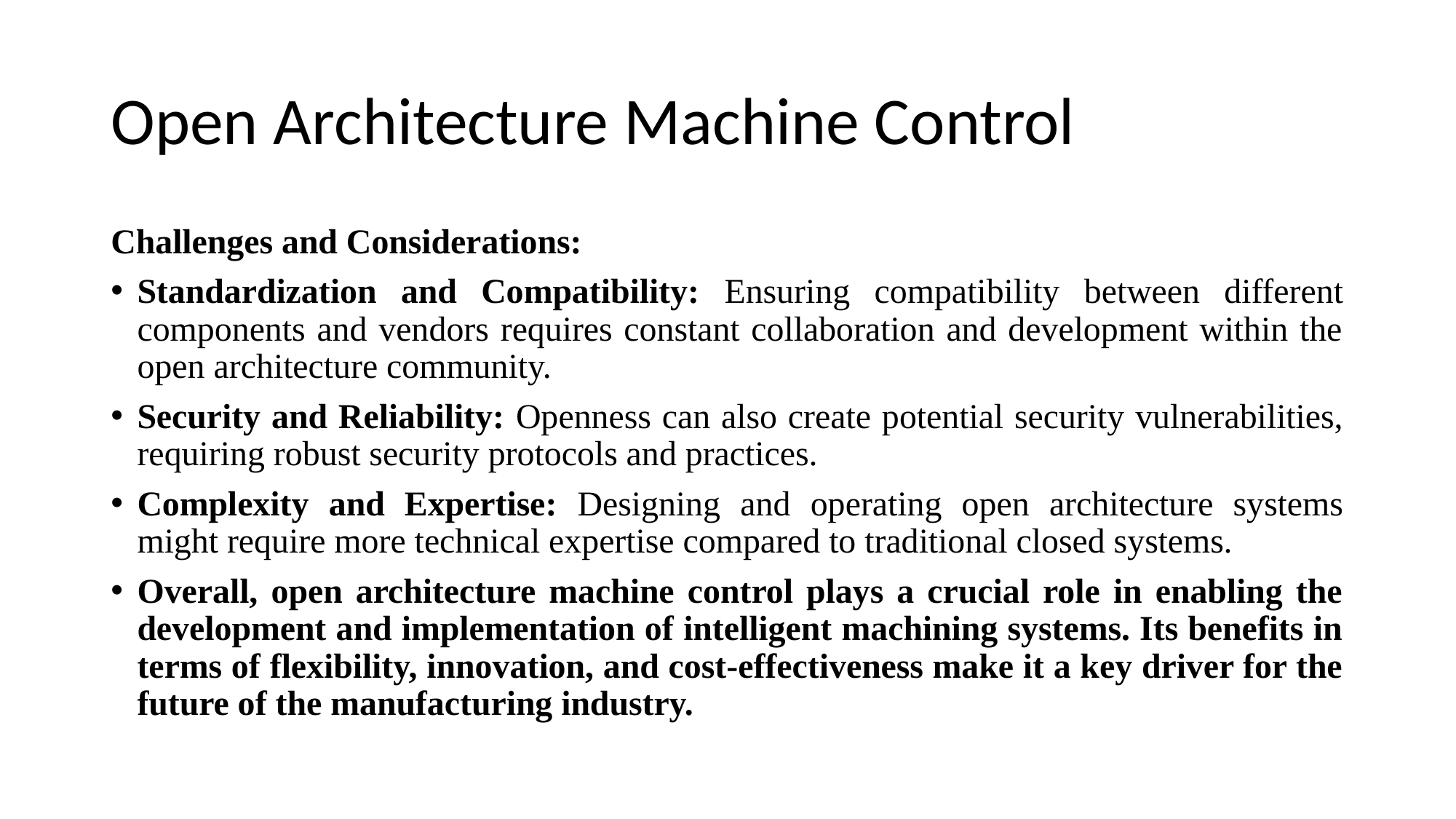

# Open Architecture Machine Control
Challenges and Considerations:
Standardization and Compatibility: Ensuring compatibility between different components and vendors requires constant collaboration and development within the open architecture community.
Security and Reliability: Openness can also create potential security vulnerabilities, requiring robust security protocols and practices.
Complexity and Expertise: Designing and operating open architecture systems might require more technical expertise compared to traditional closed systems.
Overall, open architecture machine control plays a crucial role in enabling the development and implementation of intelligent machining systems. Its benefits in terms of flexibility, innovation, and cost-effectiveness make it a key driver for the future of the manufacturing industry.